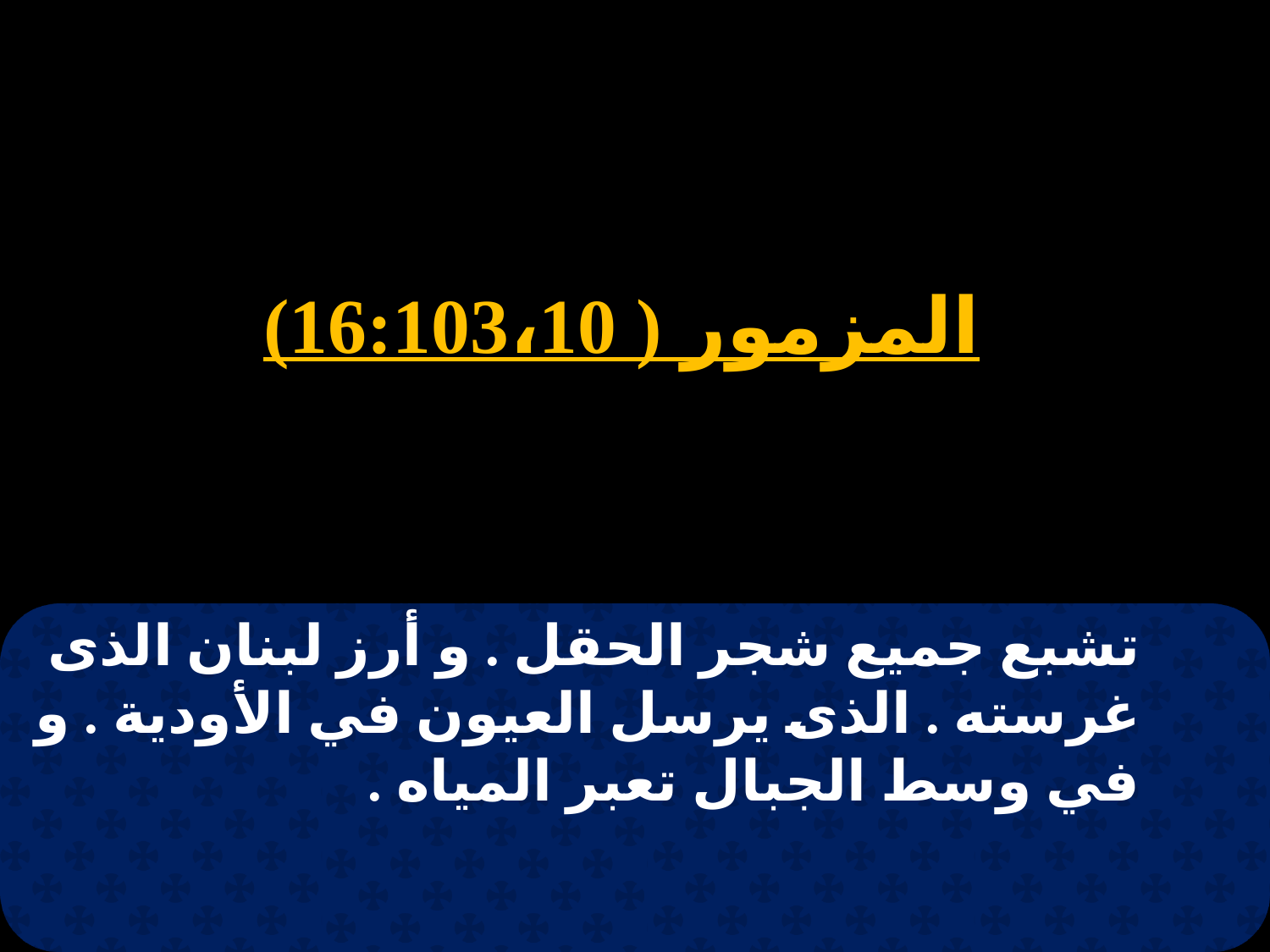

المزمور ( 16:103،10)
تشبع جميع شجر الحقل . و أرز لبنان الذى غرسته . الذى يرسل العيون في الأودية . و في وسط الجبال تعبر المياه .